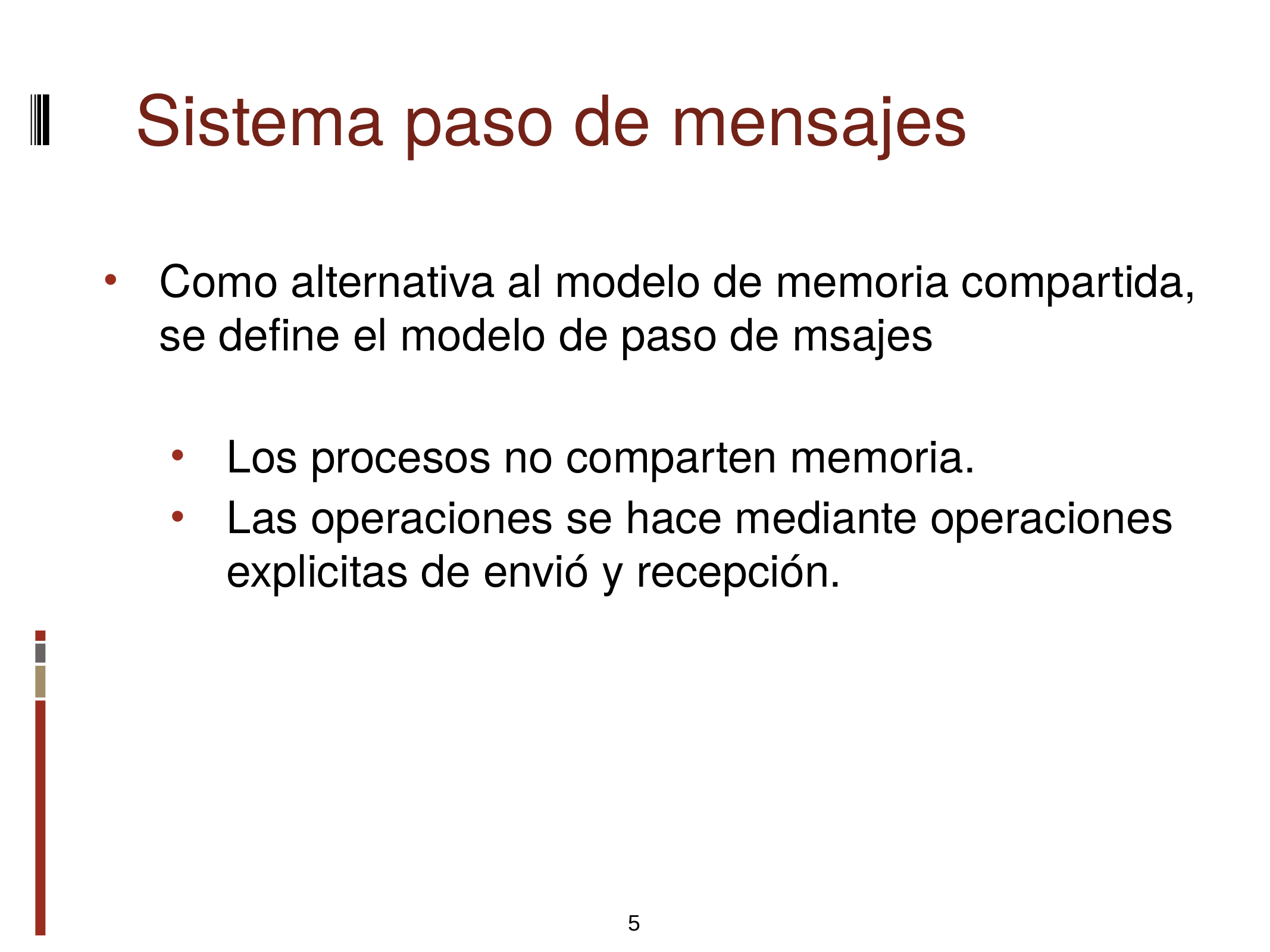

Sistema paso de mensajes

Como alternativa al modelo de memoria compartida, se define el modelo de paso de msajes

Los procesos no comparten memoria.
Las operaciones se hace mediante operaciones explicitas de envió y recepción.

5